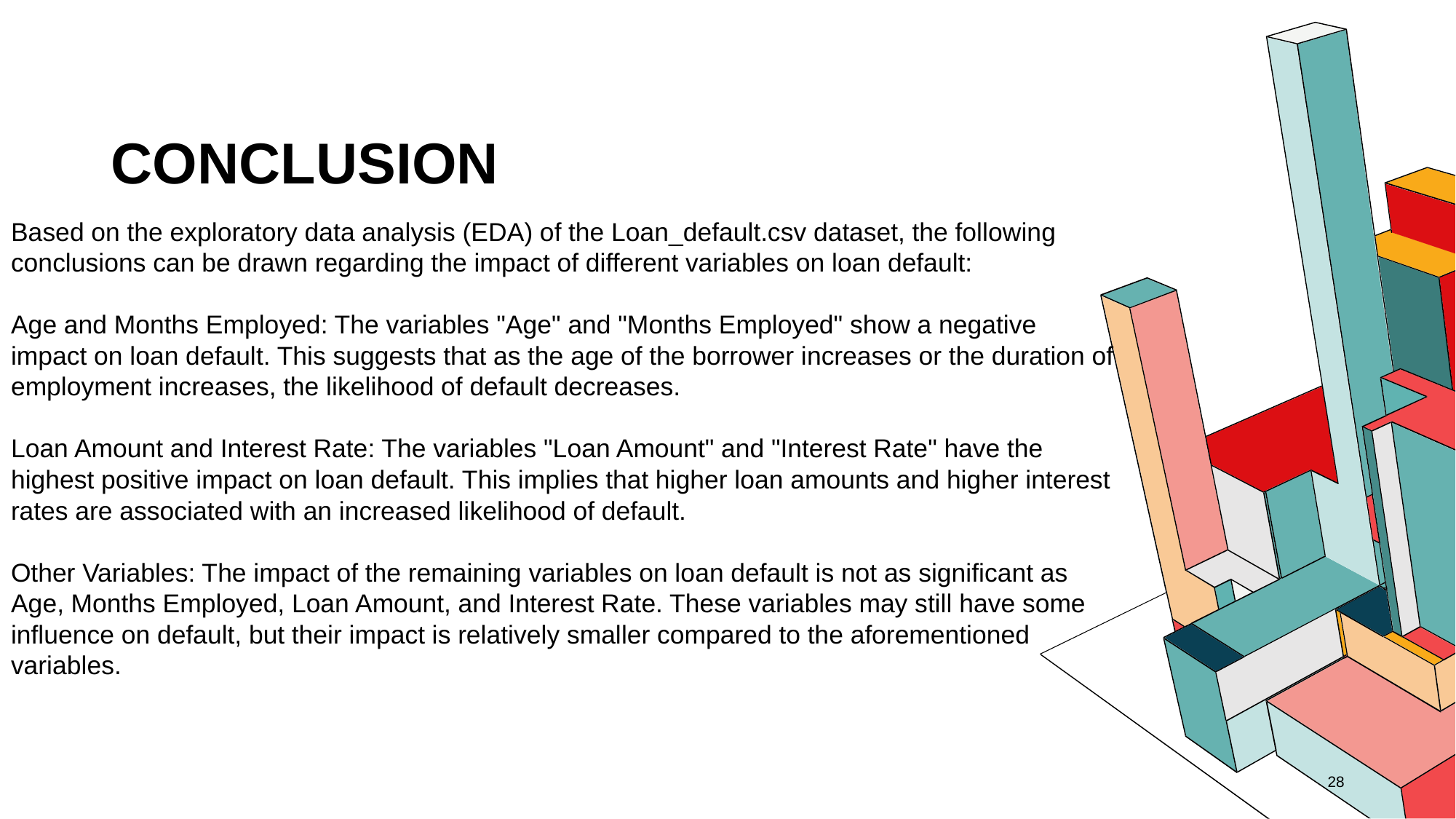

# CONCLUSION
Based on the exploratory data analysis (EDA) of the Loan_default.csv dataset, the following conclusions can be drawn regarding the impact of different variables on loan default:

Age and Months Employed: The variables "Age" and "Months Employed" show a negative impact on loan default. This suggests that as the age of the borrower increases or the duration of employment increases, the likelihood of default decreases.

Loan Amount and Interest Rate: The variables "Loan Amount" and "Interest Rate" have the highest positive impact on loan default. This implies that higher loan amounts and higher interest rates are associated with an increased likelihood of default.

Other Variables: The impact of the remaining variables on loan default is not as significant as Age, Months Employed, Loan Amount, and Interest Rate. These variables may still have some influence on default, but their impact is relatively smaller compared to the aforementioned variables.

28